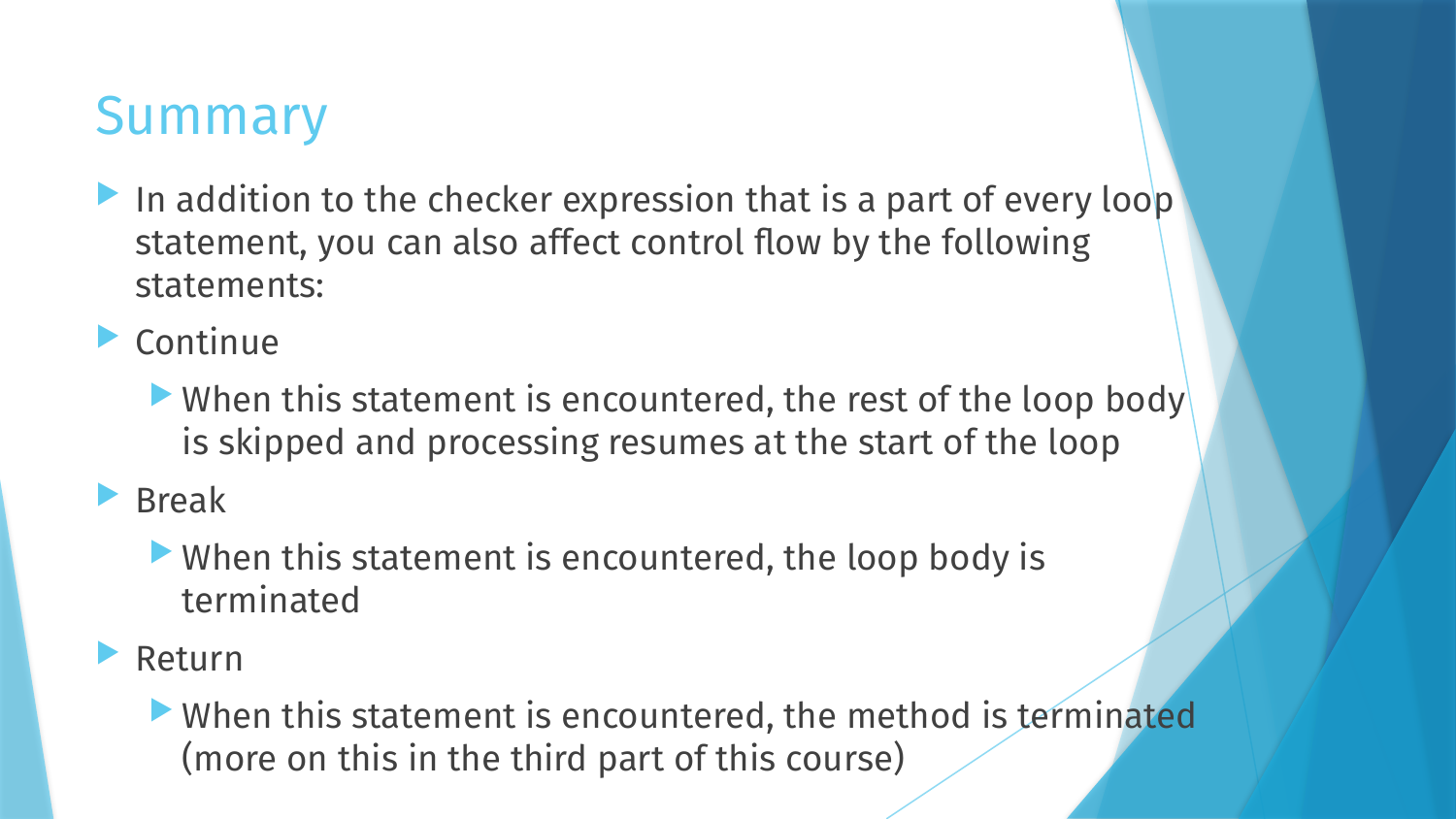

# Summary
In addition to the checker expression that is a part of every loop statement, you can also affect control flow by the following statements:
Continue
When this statement is encountered, the rest of the loop body is skipped and processing resumes at the start of the loop
Break
When this statement is encountered, the loop body is terminated
Return
When this statement is encountered, the method is terminated (more on this in the third part of this course)